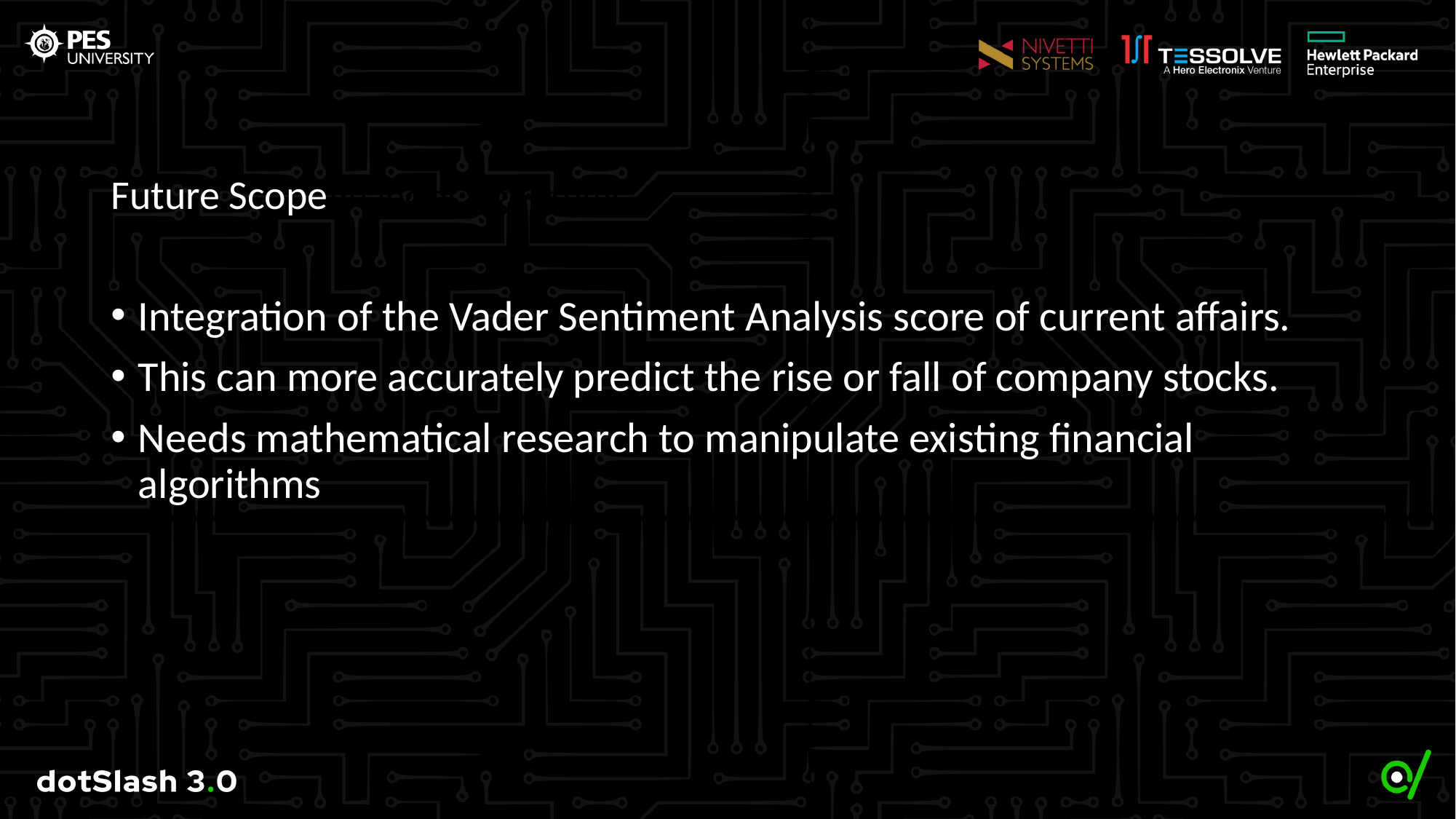

# Future Scopefinancial algorithms
Integration of the Vader Sentiment Analysis score of current affairs.
This can more accurately predict the rise or fall of company stocks.
Needs mathematical research to manipulate existing financial algorithms